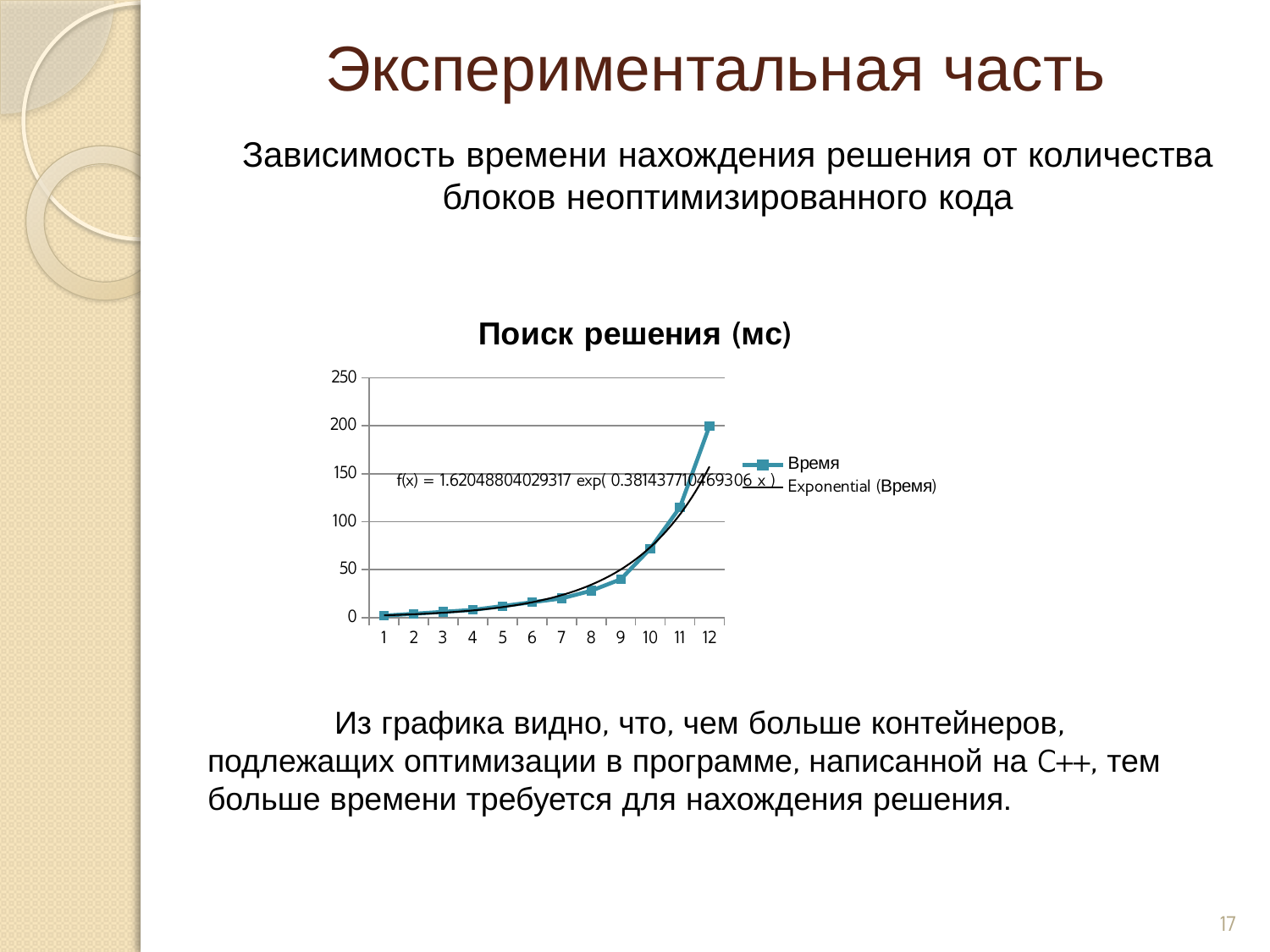

# Экспериментальная часть
Зависимость времени нахождения решения от количества блоков неоптимизированного кода

### Chart: Поиск решения (мс)

| Category | Время |
|---|---|
| 1 | 2.0 |
| 2 | 4.0 |
| 3 | 6.0 |
| 4 | 8.0 |
| 5 | 12.0 |
| 6 | 16.0 |
| 7 | 20.0 |
| 8 | 28.0 |
| 9 | 40.0 |
| 10 | 72.0 |
| 11 | 115.0 |
| 12 | 200.0 |
	Из графика видно, что, чем больше контейнеров, подлежащих оптимизации в программе, написанной на C++, тем больше времени требуется для нахождения решения.
17